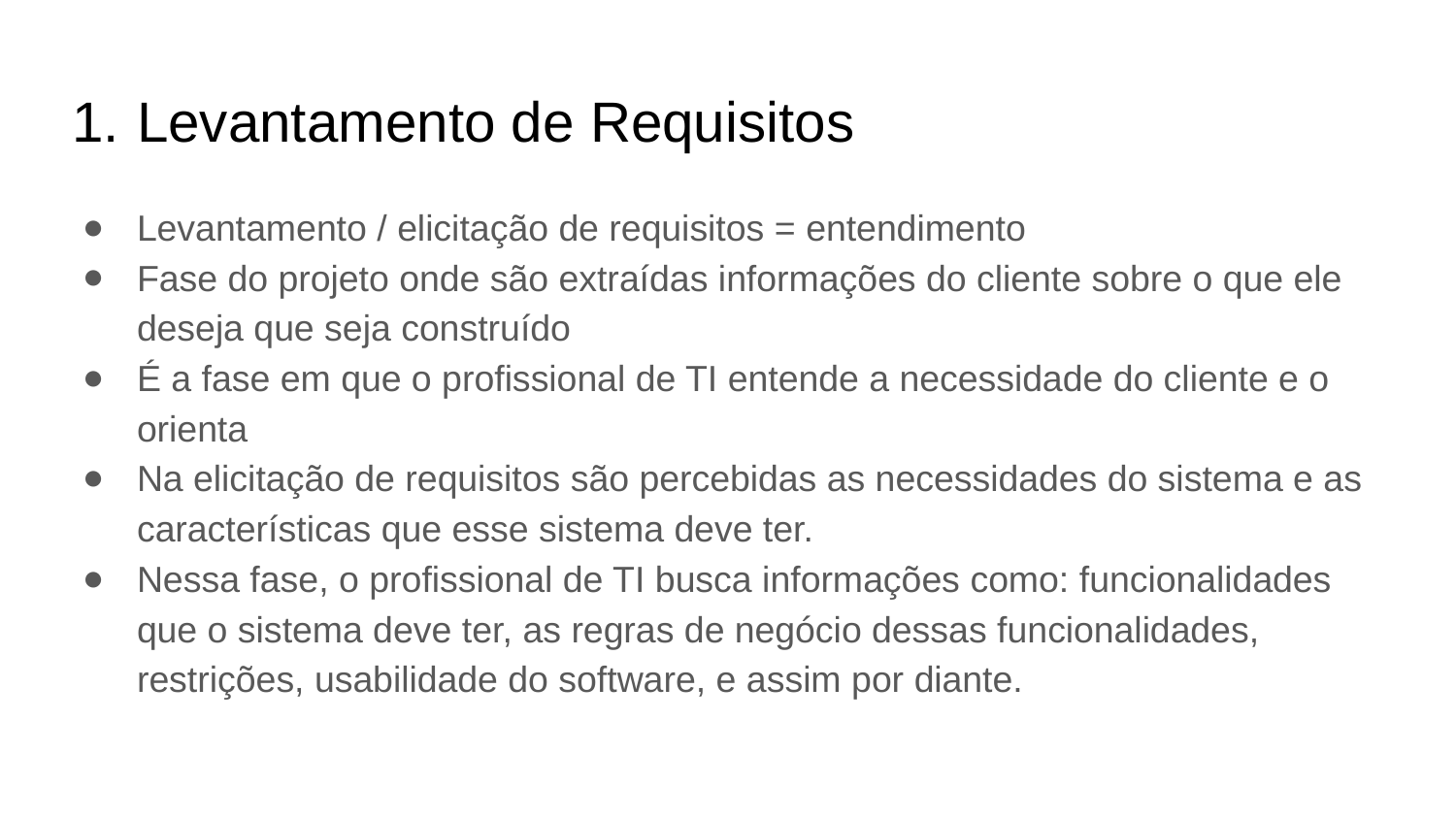

# Levantamento de Requisitos
Levantamento / elicitação de requisitos = entendimento
Fase do projeto onde são extraídas informações do cliente sobre o que ele deseja que seja construído
É a fase em que o profissional de TI entende a necessidade do cliente e o orienta
Na elicitação de requisitos são percebidas as necessidades do sistema e as características que esse sistema deve ter.
Nessa fase, o profissional de TI busca informações como: funcionalidades que o sistema deve ter, as regras de negócio dessas funcionalidades, restrições, usabilidade do software, e assim por diante.